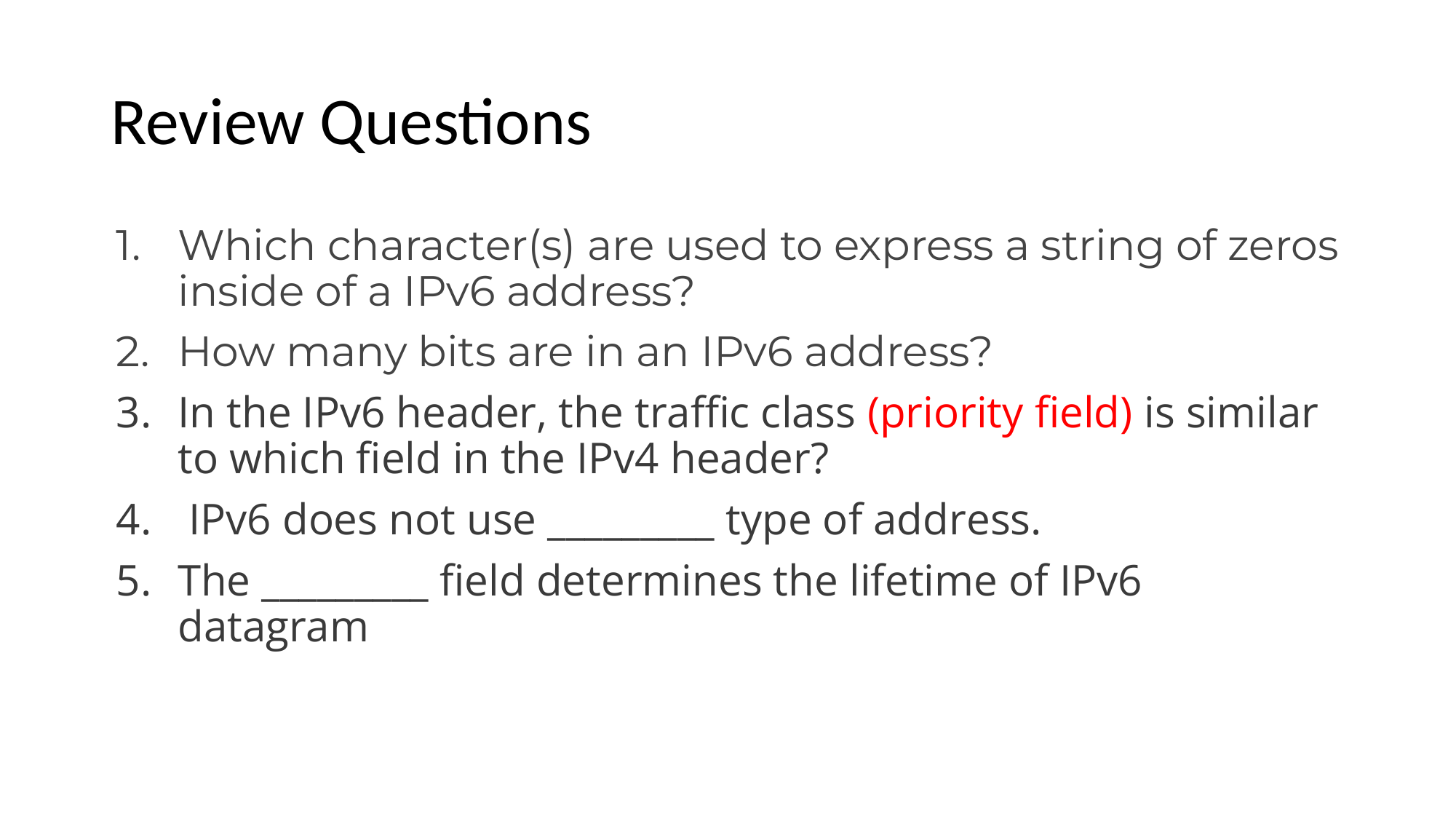

# Review Questions
Which character(s) are used to express a string of zeros inside of a IPv6 address?
How many bits are in an IPv6 address?
In the IPv6 header, the traffic class (priority field) is similar to which field in the IPv4 header?
 IPv6 does not use _________ type of address.
The _________ field determines the lifetime of IPv6 datagram